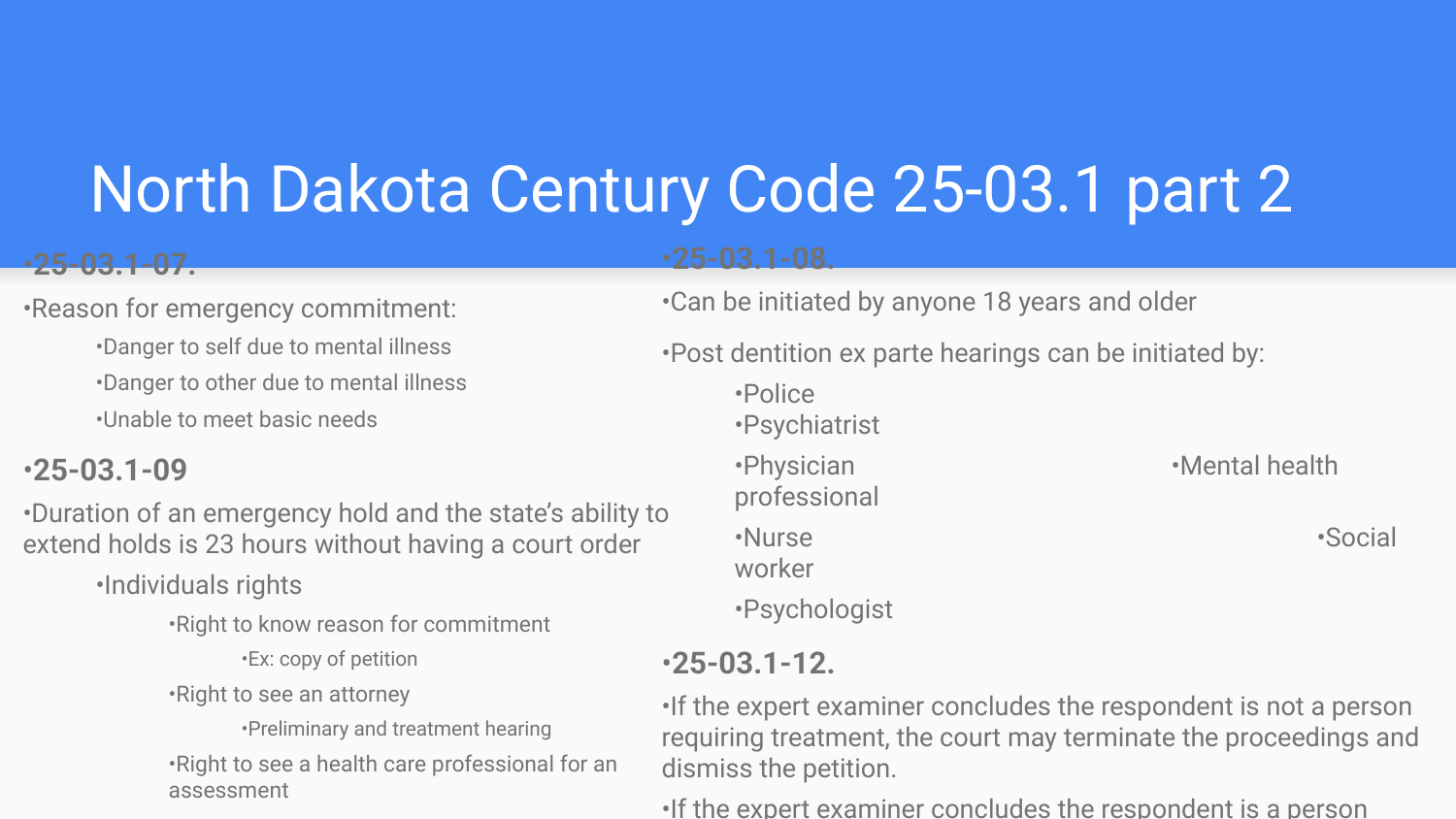

# North Dakota Century Code 25-03.1 part 2
•25-03.1-08.
•Can be initiated by anyone 18 years and older
•Post dentition ex parte hearings can be initiated by:
•Police				•Psychiatrist
•Physician			•Mental health professional
•Nurse				•Social worker
•Psychologist
•25-03.1-12.
•If the expert examiner concludes the respondent is not a person requiring treatment, the court may terminate the proceedings and dismiss the petition.
•If the expert examiner concludes the respondent is a person requiring treatment, the court will set a date for hearing and give notice of hearing to the designated person

•25-03.1-07.
•Reason for emergency commitment:
•Danger to self due to mental illness
•Danger to other due to mental illness
•Unable to meet basic needs
•25-03.1-09
•Duration of an emergency hold and the state’s ability to extend holds is 23 hours without having a court order
•Individuals rights
•Right to know reason for commitment
•Ex: copy of petition
•Right to see an attorney
•Preliminary and treatment hearing
•Right to see a health care professional for an assessment